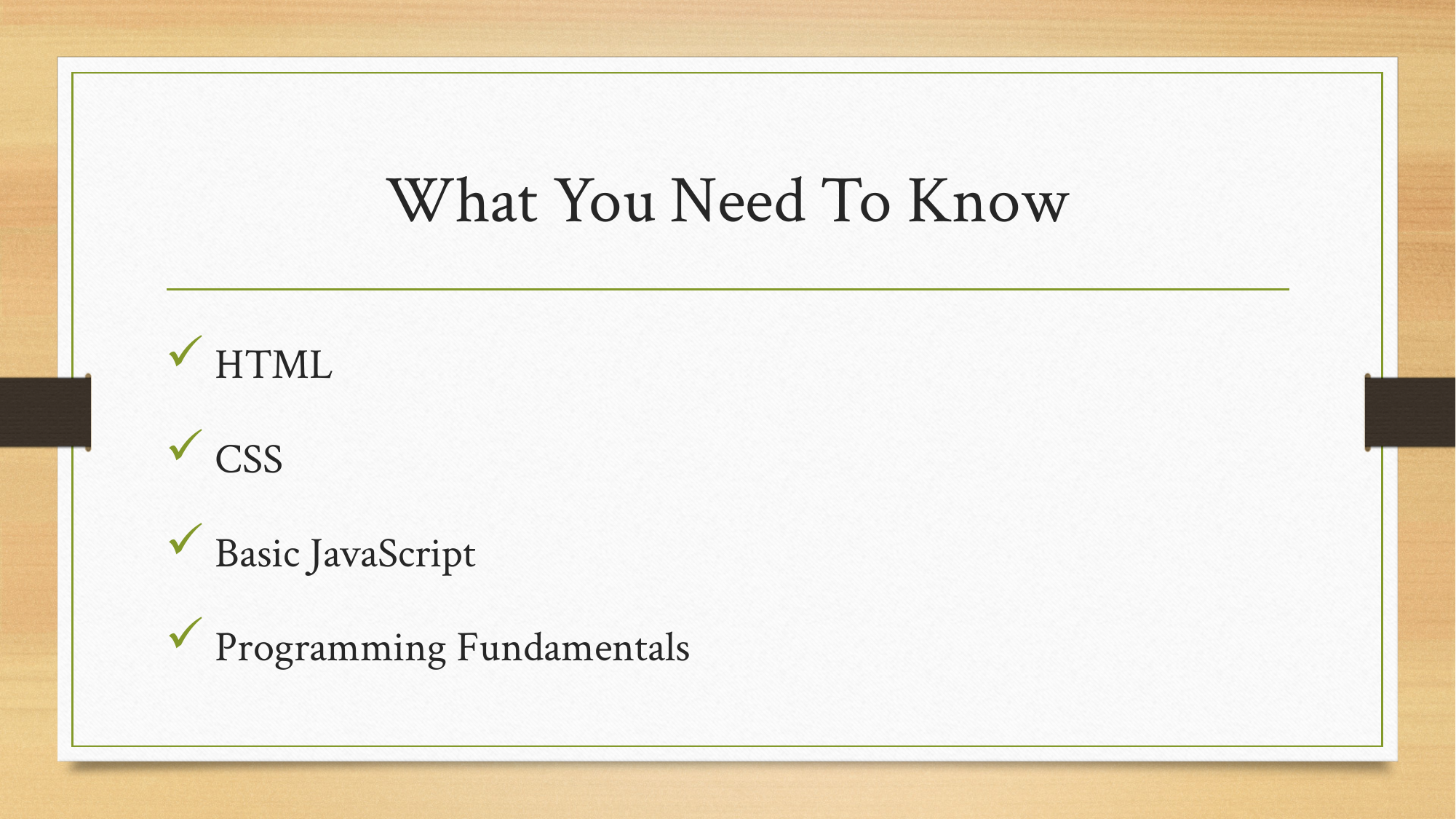

# What You Need To Know
 HTML
 CSS
 Basic JavaScript
 Programming Fundamentals